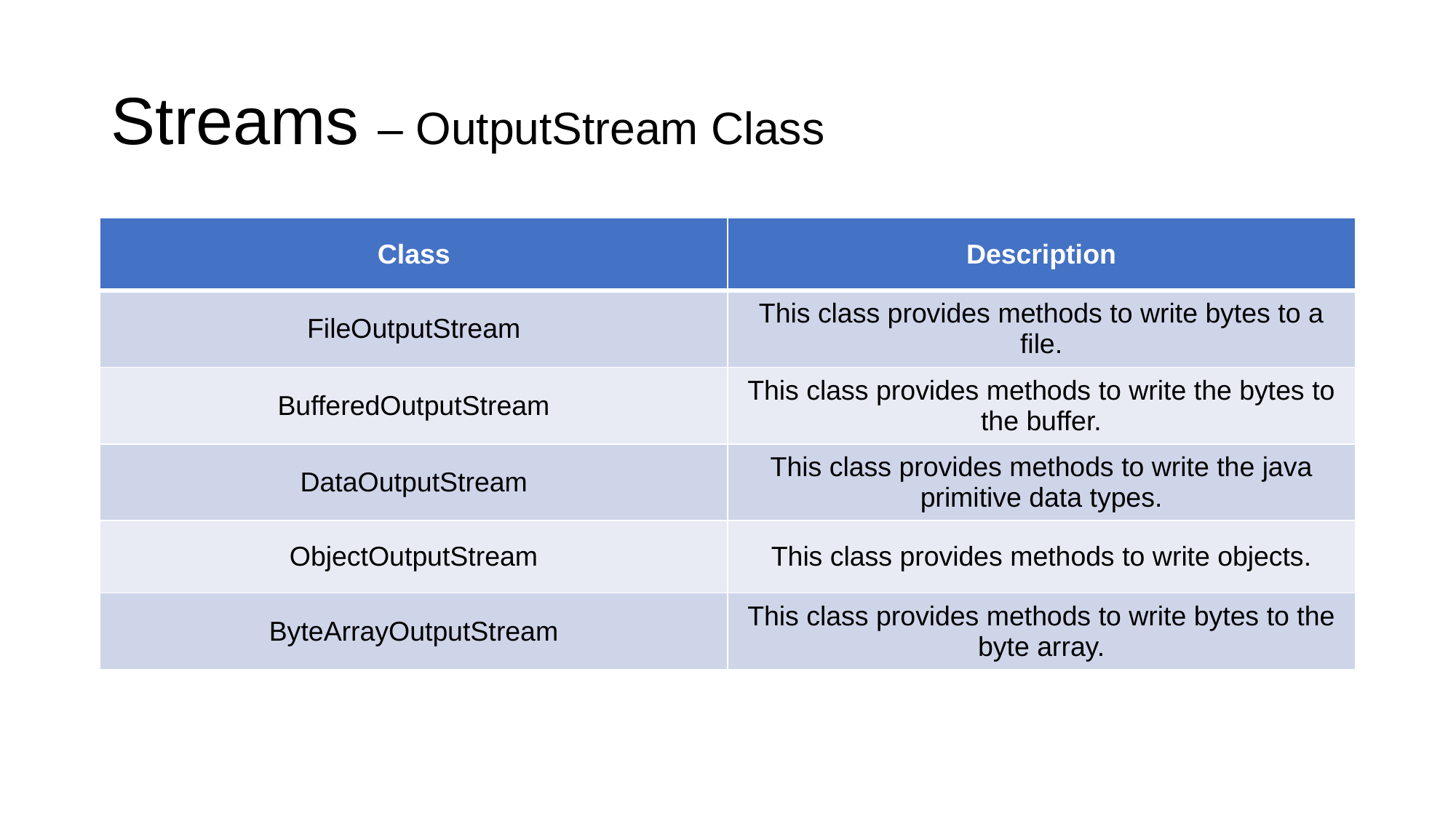

# Streams – OutputStream Class
| Class | Description |
| --- | --- |
| FileOutputStream | This class provides methods to write bytes to a file. |
| BufferedOutputStream | This class provides methods to write the bytes to the buffer. |
| DataOutputStream | This class provides methods to write the java primitive data types. |
| ObjectOutputStream | This class provides methods to write objects. |
| ByteArrayOutputStream | This class provides methods to write bytes to the byte array. |